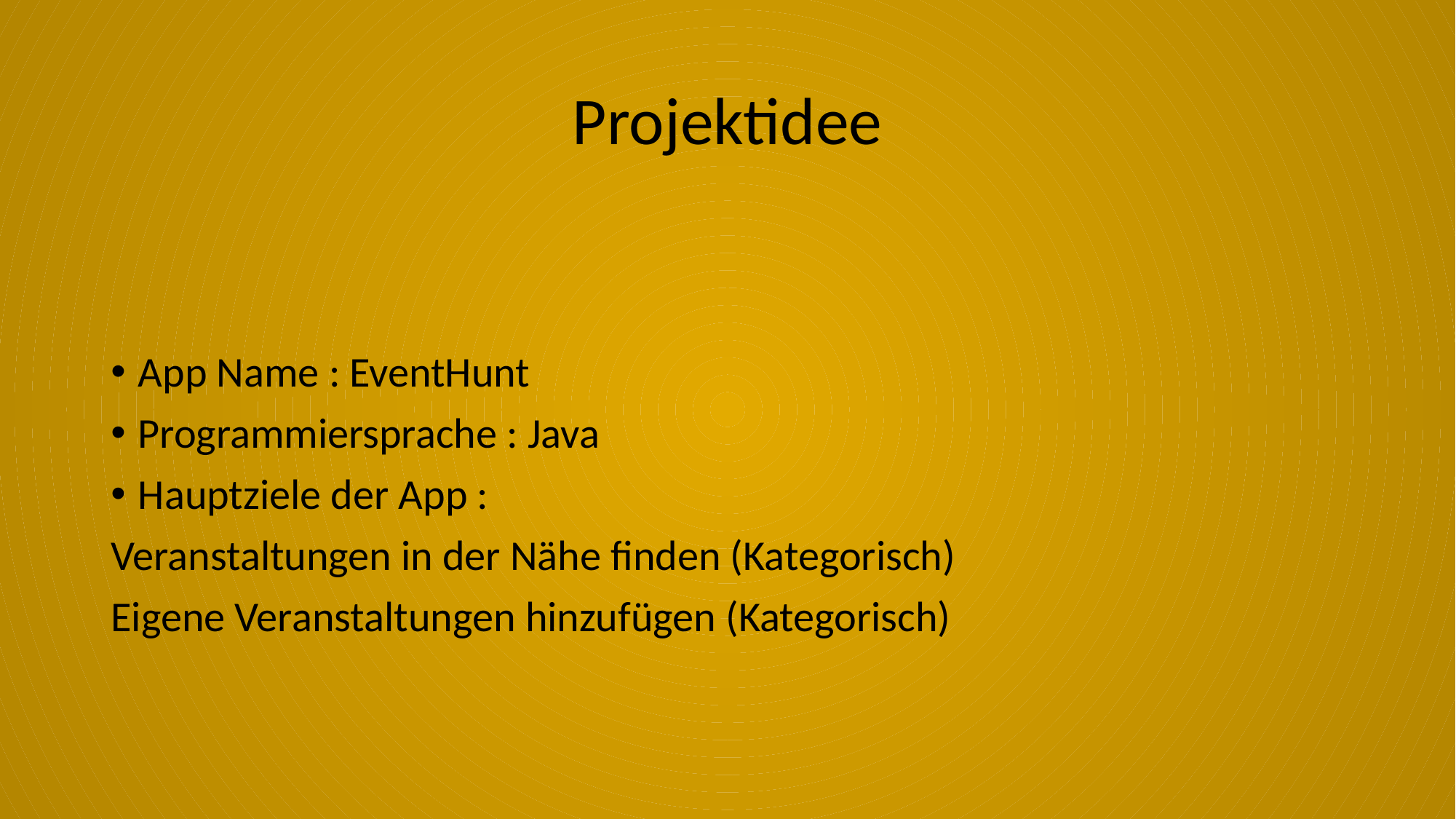

# Projektidee

App Name : EventHunt
Programmiersprache : Java
Hauptziele der App :
Veranstaltungen in der Nähe finden (Kategorisch)
Eigene Veranstaltungen hinzufügen (Kategorisch)